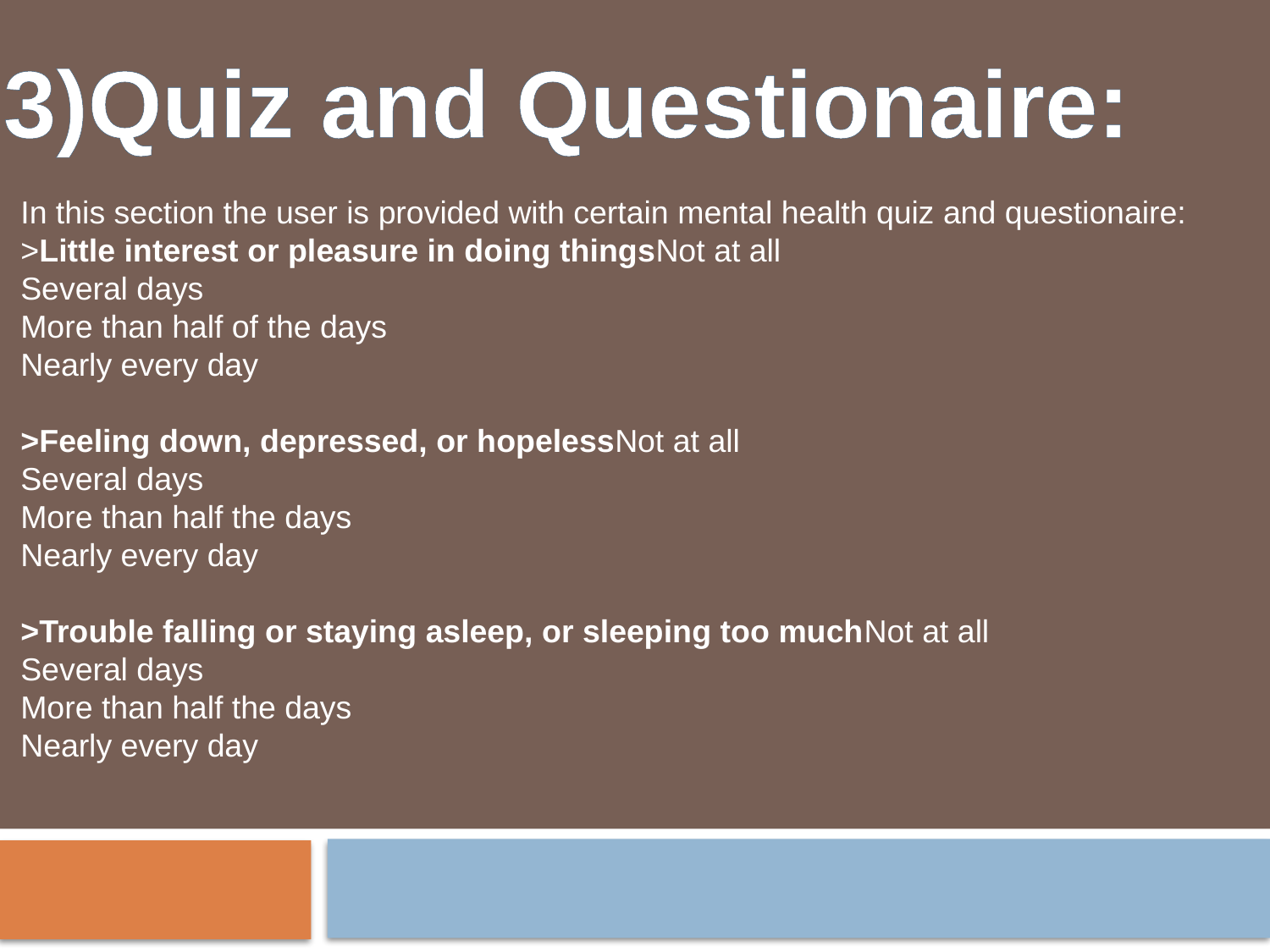

3)Quiz and Questionaire:
In this section the user is provided with certain mental health quiz and questionaire:
>Little interest or pleasure in doing thingsNot at all
Several days
More than half of the days
Nearly every day

>Feeling down, depressed, or hopelessNot at all
Several days
More than half the days
Nearly every day

>Trouble falling or staying asleep, or sleeping too muchNot at all
Several days
More than half the days
Nearly every day